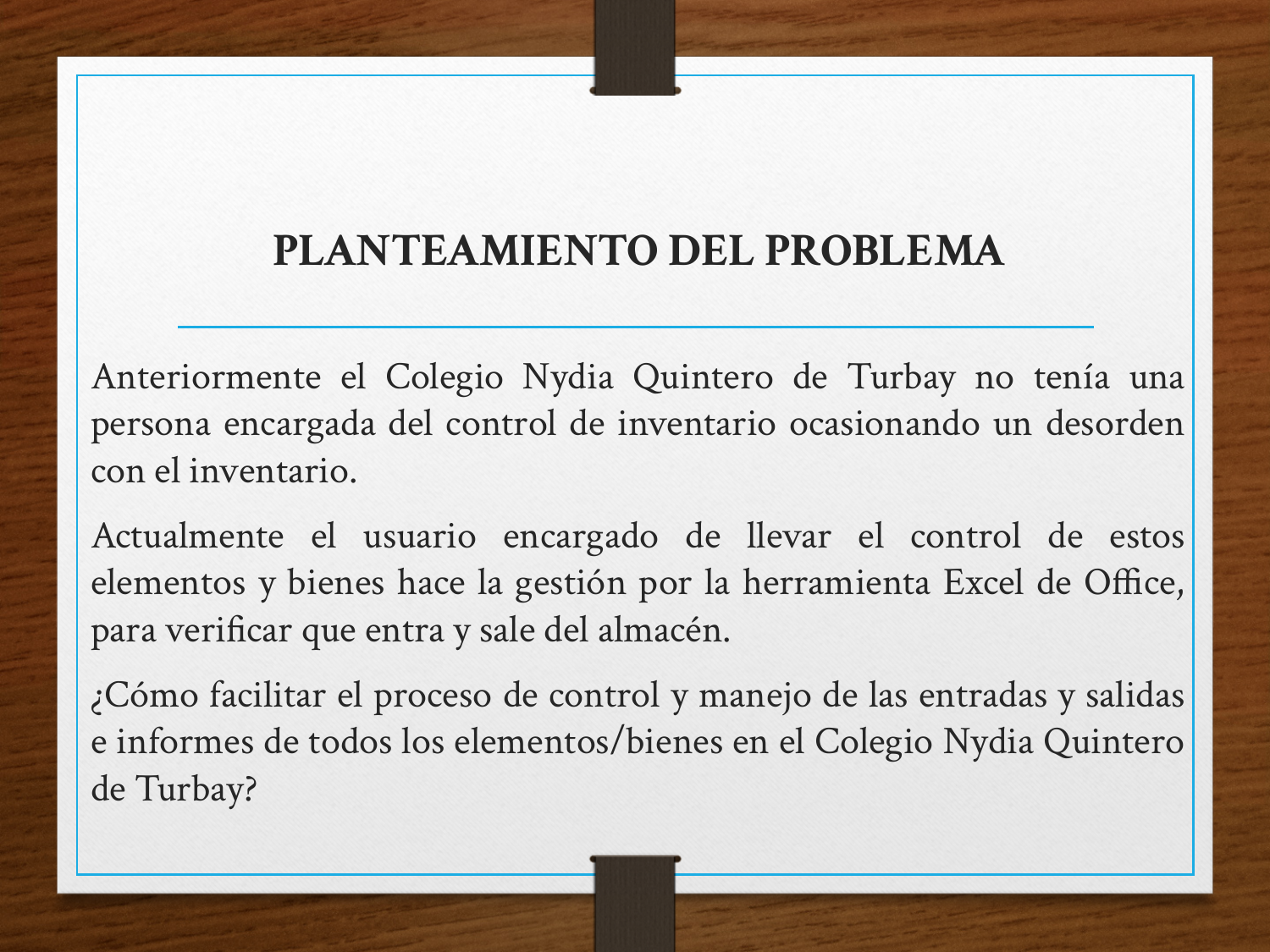

# PLANTEAMIENTO DEL PROBLEMA
Anteriormente el Colegio Nydia Quintero de Turbay no tenía una persona encargada del control de inventario ocasionando un desorden con el inventario.
Actualmente el usuario encargado de llevar el control de estos elementos y bienes hace la gestión por la herramienta Excel de Office, para verificar que entra y sale del almacén.
¿Cómo facilitar el proceso de control y manejo de las entradas y salidas e informes de todos los elementos/bienes en el Colegio Nydia Quintero de Turbay?